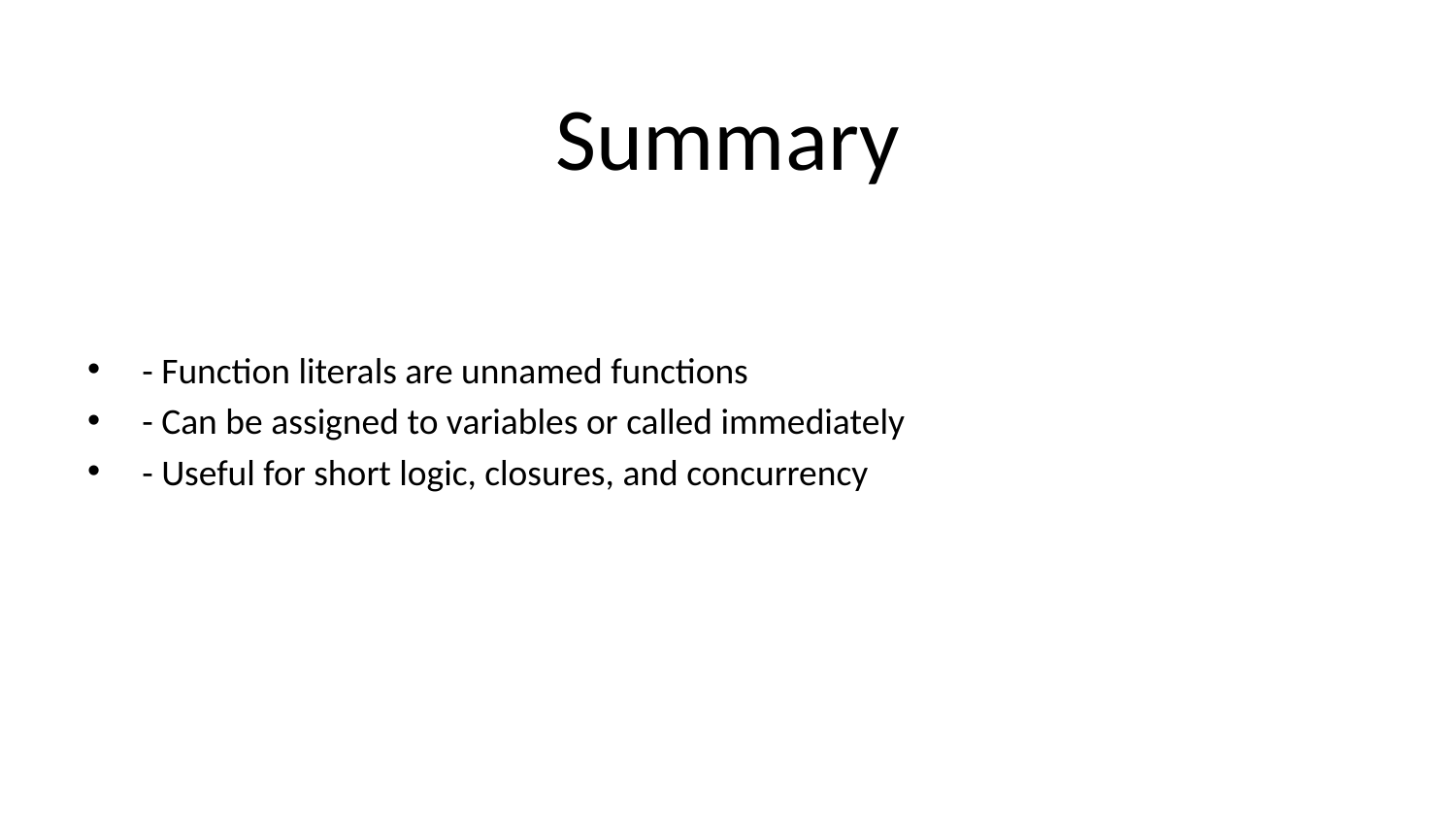

# Summary

- Function literals are unnamed functions
- Can be assigned to variables or called immediately
- Useful for short logic, closures, and concurrency